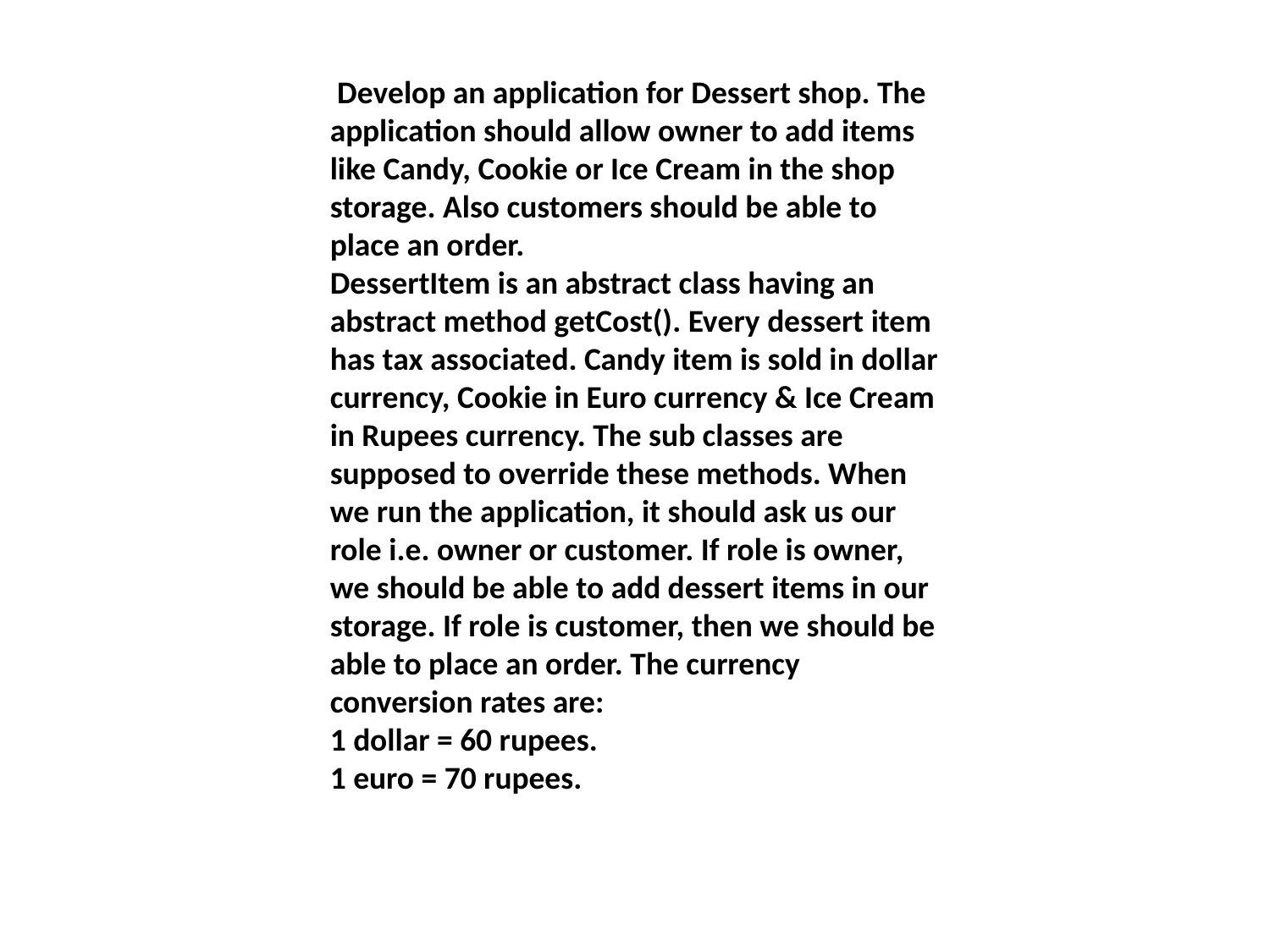

Develop an application for Dessert shop. The application should allow owner to add items like Candy, Cookie or Ice Cream in the shop storage. Also customers should be able to place an order.
DessertItem is an abstract class having an abstract method getCost(). Every dessert item has tax associated. Candy item is sold in dollar currency, Cookie in Euro currency & Ice Cream in Rupees currency. The sub classes are supposed to override these methods. When we run the application, it should ask us our role i.e. owner or customer. If role is owner, we should be able to add dessert items in our storage. If role is customer, then we should be able to place an order. The currency conversion rates are:
1 dollar = 60 rupees.
1 euro = 70 rupees.